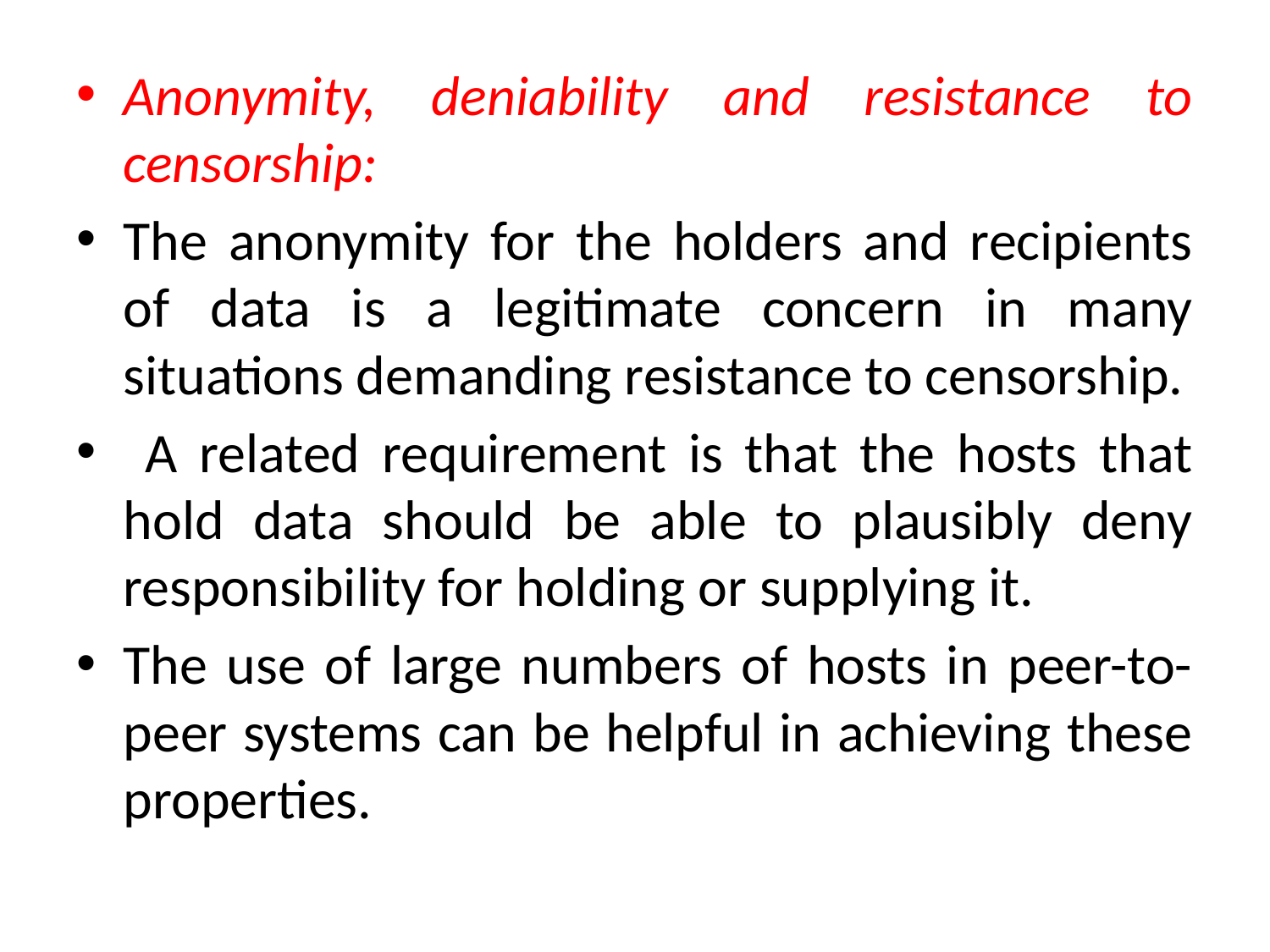

Anonymity, deniability and resistance to censorship:
The anonymity for the holders and recipients of data is a legitimate concern in many situations demanding resistance to censorship.
 A related requirement is that the hosts that hold data should be able to plausibly deny responsibility for holding or supplying it.
The use of large numbers of hosts in peer-to-peer systems can be helpful in achieving these properties.